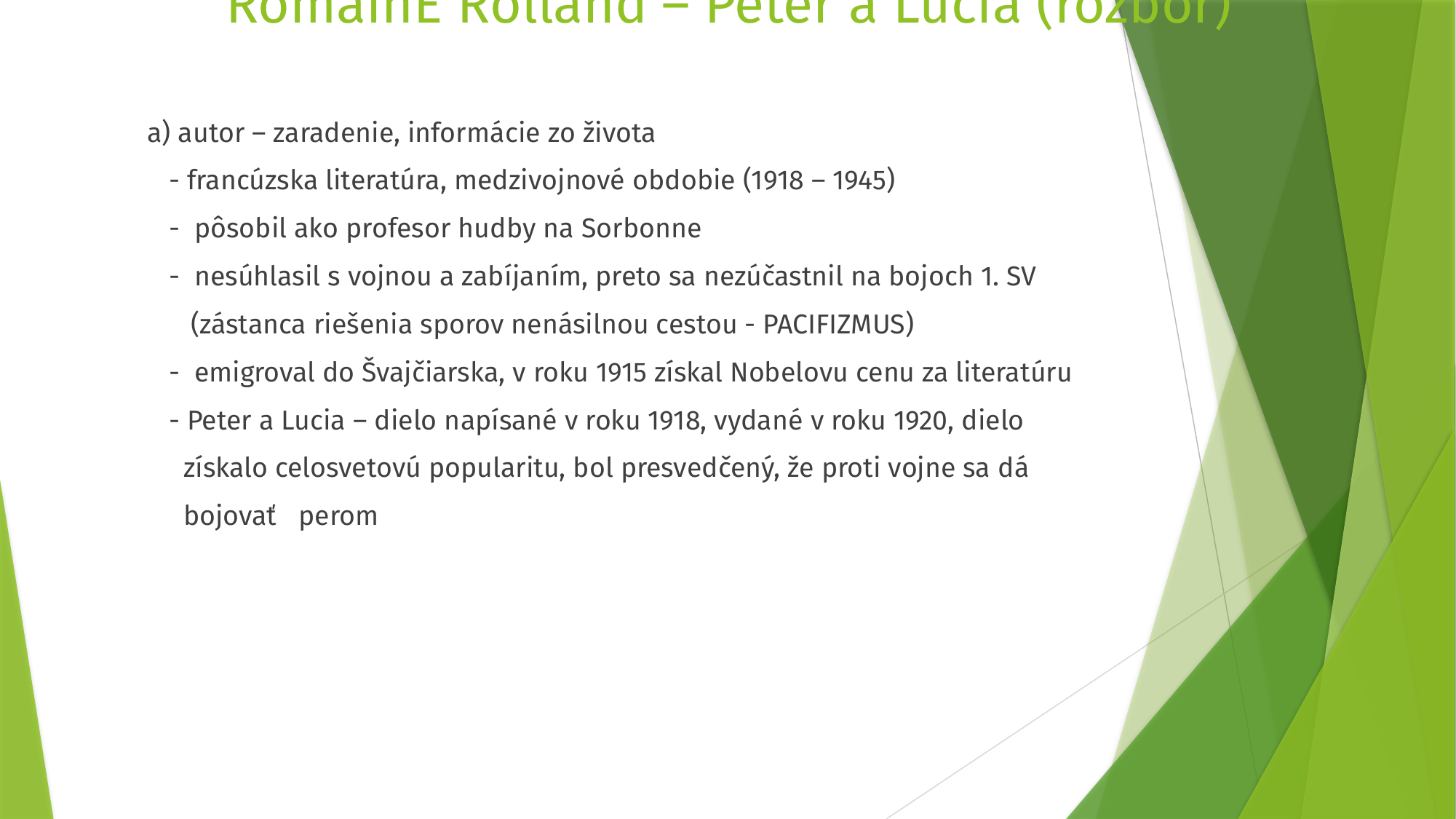

# RomainE Rolland – Peter a Lucia (rozbor)
a) autor – zaradenie, informácie zo života
   - francúzska literatúra, medzivojnové obdobie (1918 – 1945)
   -  pôsobil ako profesor hudby na Sorbonne
   -  nesúhlasil s vojnou a zabíjaním, preto sa nezúčastnil na bojoch 1. SV
      (zástanca riešenia sporov nenásilnou cestou - PACIFIZMUS)
   -  emigroval do Švajčiarska, v roku 1915 získal Nobelovu cenu za literatúru
   - Peter a Lucia – dielo napísané v roku 1918, vydané v roku 1920, dielo
     získalo celosvetovú popularitu, bol presvedčený, že proti vojne sa dá
     bojovať   perom